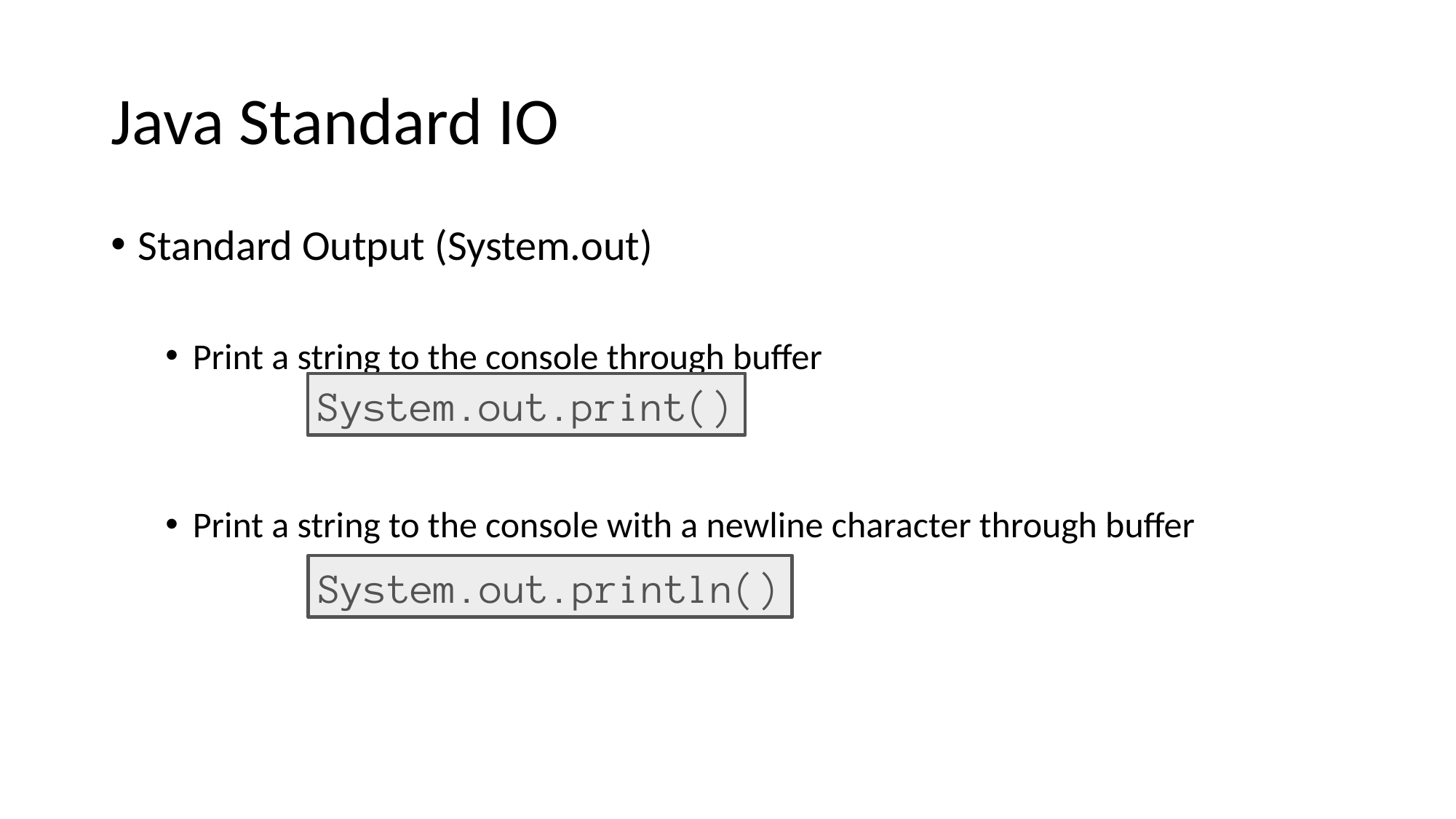

# Java Standard IO
Standard Output (System.out)

Print a string to the console through buffer

Print a string to the console with a newline character through buffer

System.out.print()
System.out.println()